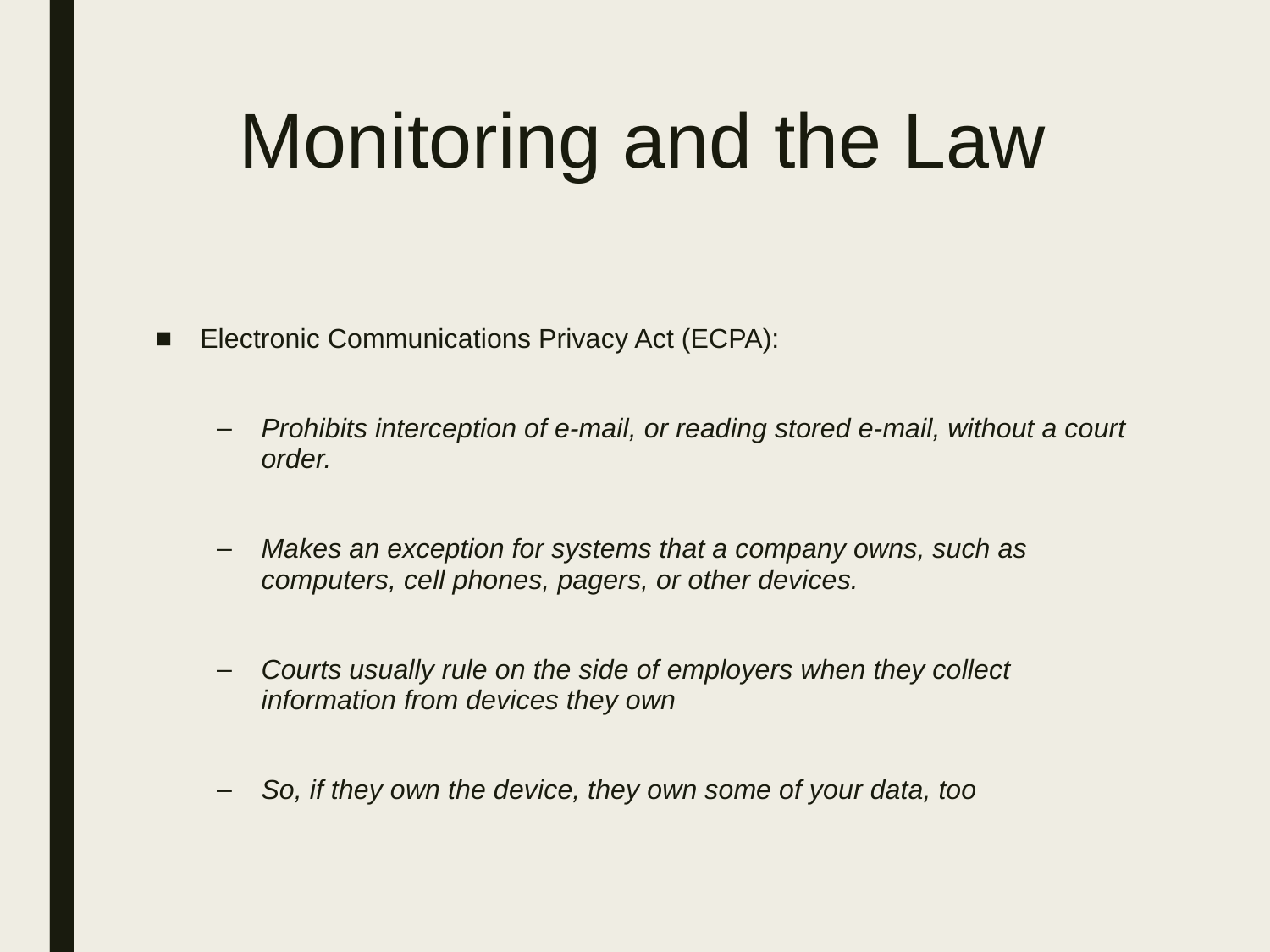

# Monitoring and the Law
Electronic Communications Privacy Act (ECPA):

Prohibits interception of e-mail, or reading stored e-mail, without a court order.

Makes an exception for systems that a company owns, such as computers, cell phones, pagers, or other devices.

Courts usually rule on the side of employers when they collect information from devices they own

So, if they own the device, they own some of your data, too